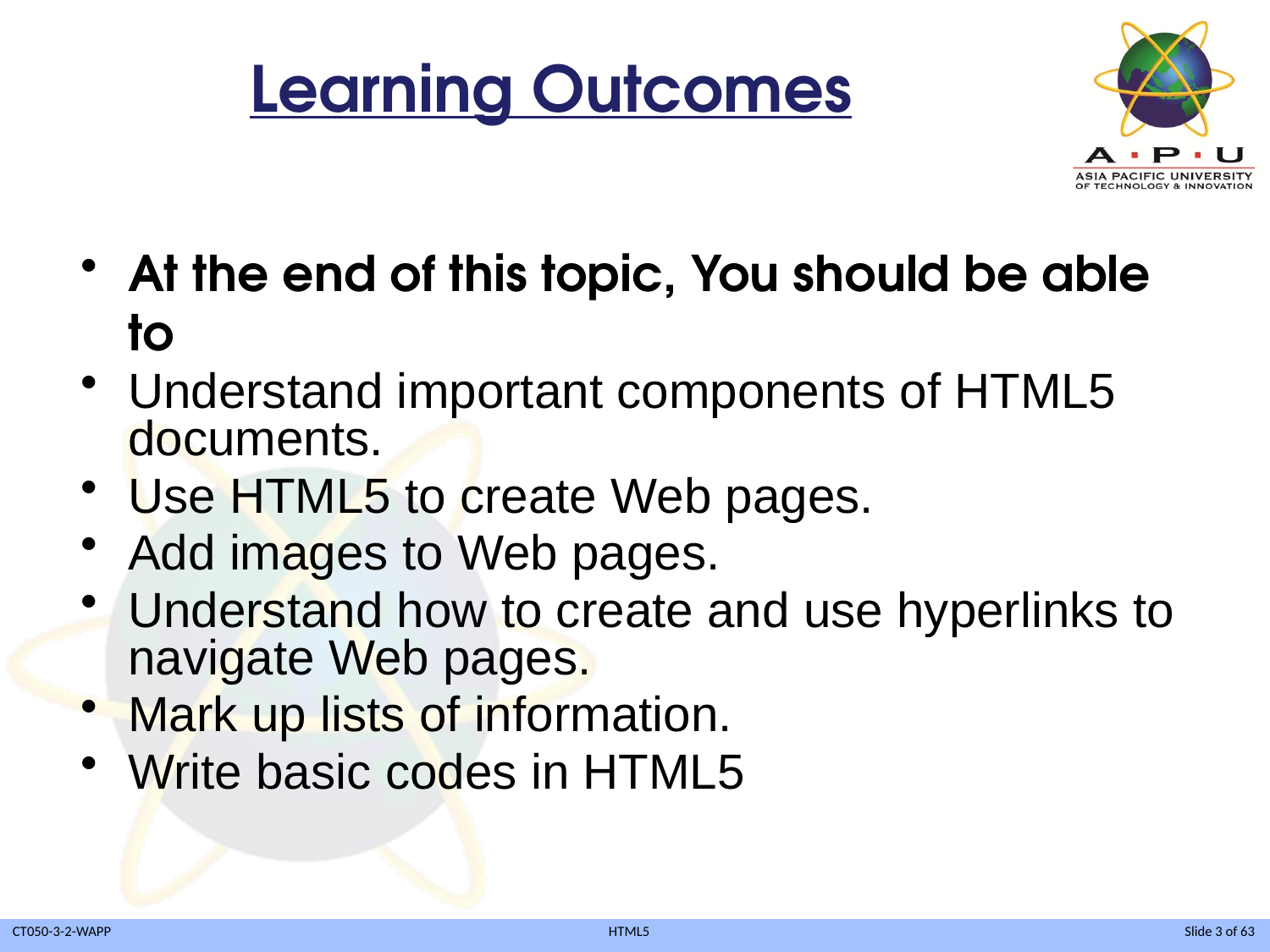

# Learning Outcomes
At the end of this topic, You should be able to
Understand important components of HTML5 documents.
Use HTML5 to create Web pages.
Add images to Web pages.
Understand how to create and use hyperlinks to navigate Web pages.
Mark up lists of information.
Write basic codes in HTML5